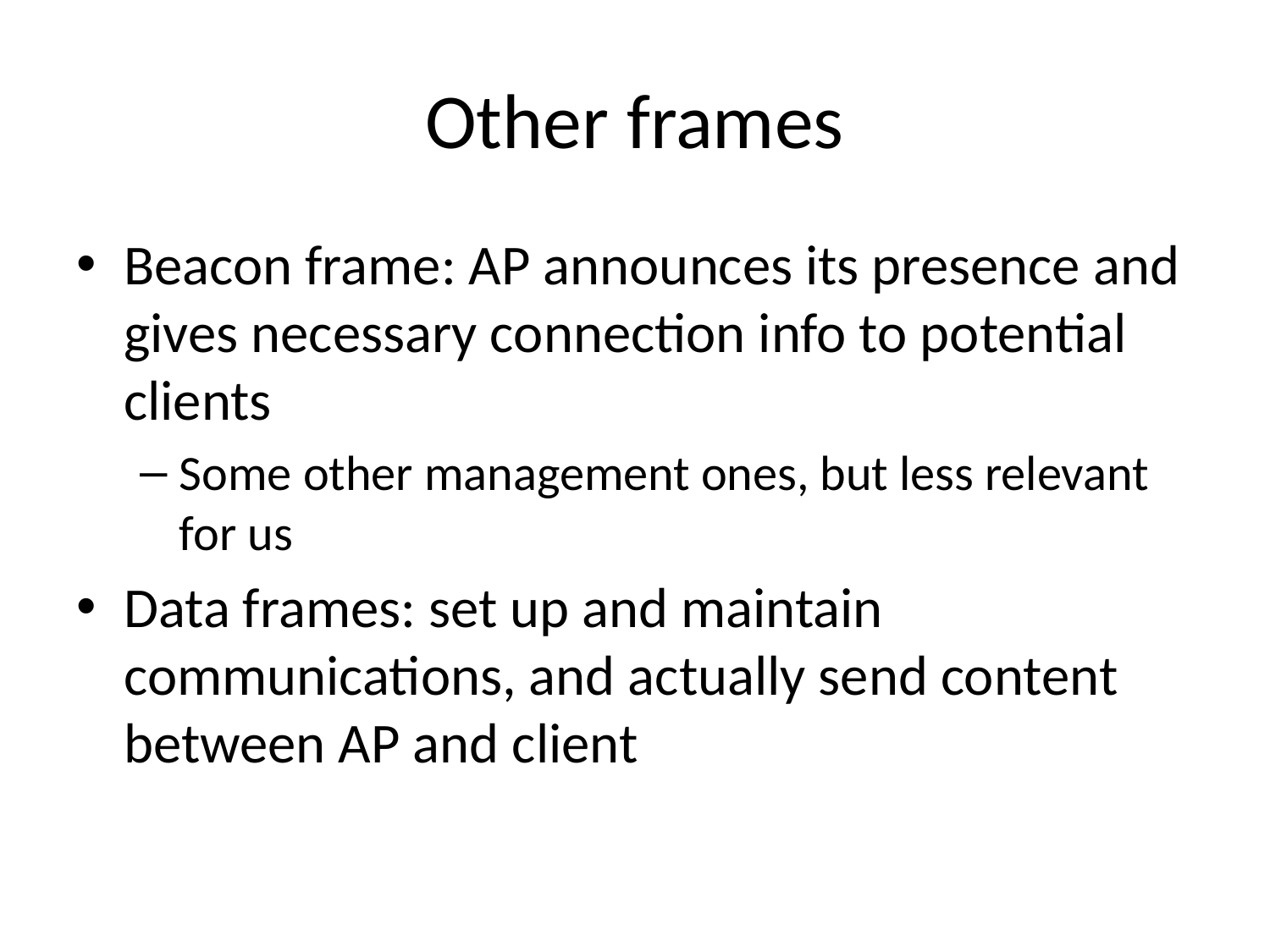

# Other frames
Beacon frame: AP announces its presence and gives necessary connection info to potential clients
Some other management ones, but less relevant for us
Data frames: set up and maintain communications, and actually send content between AP and client